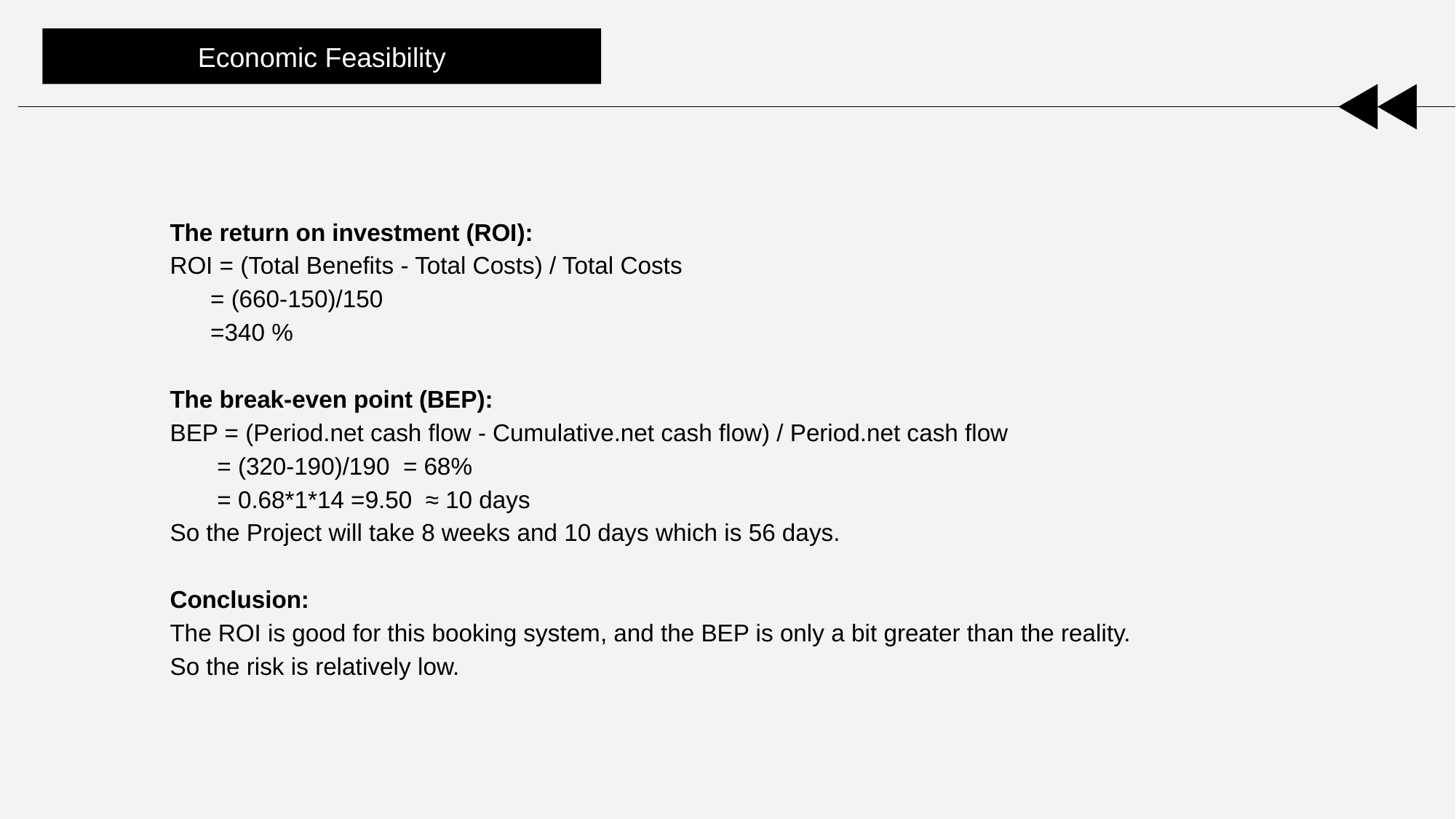

Economic Feasibility

The return on investment (ROI):
ROI = (Total Benefits - Total Costs) / Total Costs
      = (660-150)/150
      =340 %

The break-even point (BEP):
BEP = (Period.net cash flow - Cumulative.net cash flow) / Period.net cash flow
       = (320-190)/190  = 68%
       = 0.68*1*14 =9.50  ≈ 10 days
So the Project will take 8 weeks and 10 days which is 56 days.

Conclusion:
The ROI is good for this booking system, and the BEP is only a bit greater than the reality.
So the risk is relatively low.